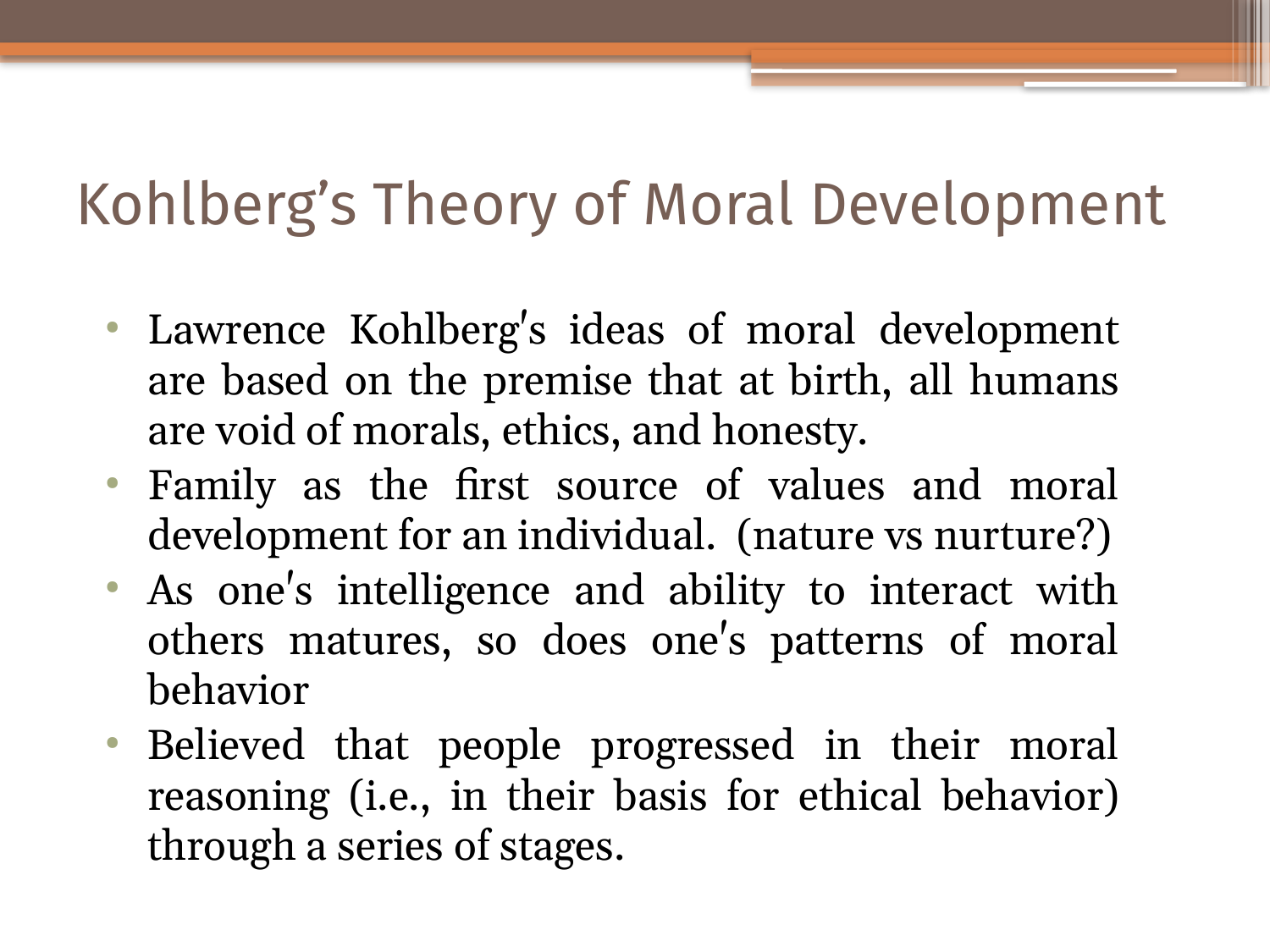

# Kohlberg’s Theory of Moral Development
Lawrence Kohlberg's ideas of moral development are based on the premise that at birth, all humans are void of morals, ethics, and honesty.
Family as the first source of values and moral development for an individual.  (nature vs nurture?)
As one's intelligence and ability to interact with others matures, so does one's patterns of moral behavior
Believed that people progressed in their moral reasoning (i.e., in their basis for ethical behavior) through a series of stages.